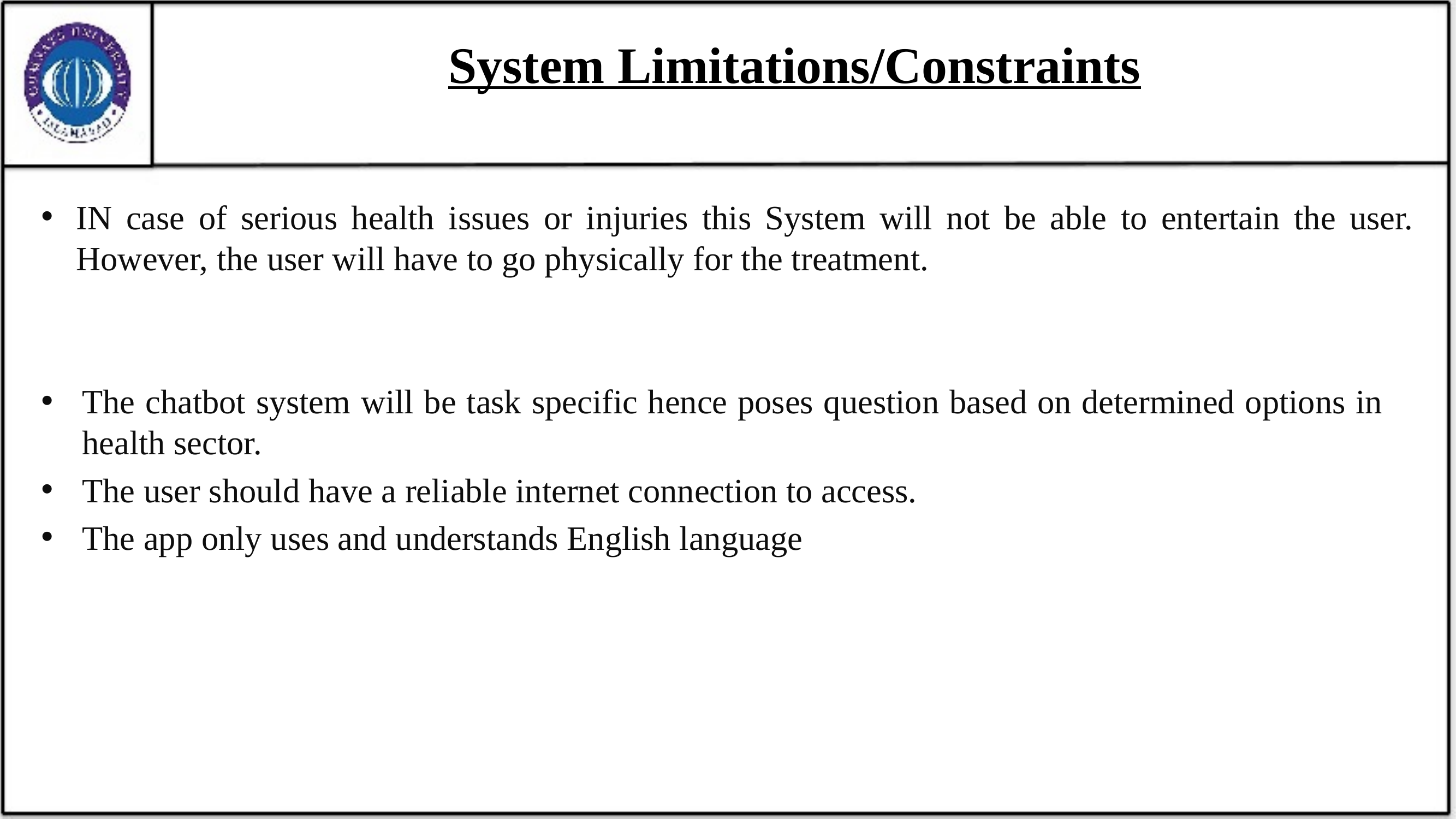

# System Limitations/Constraints
IN case of serious health issues or injuries this System will not be able to entertain the user. However, the user will have to go physically for the treatment.

The chatbot system will be task specific hence poses question based on determined options in    health sector.
The user should have a reliable internet connection to access.
The app only uses and understands English language

22